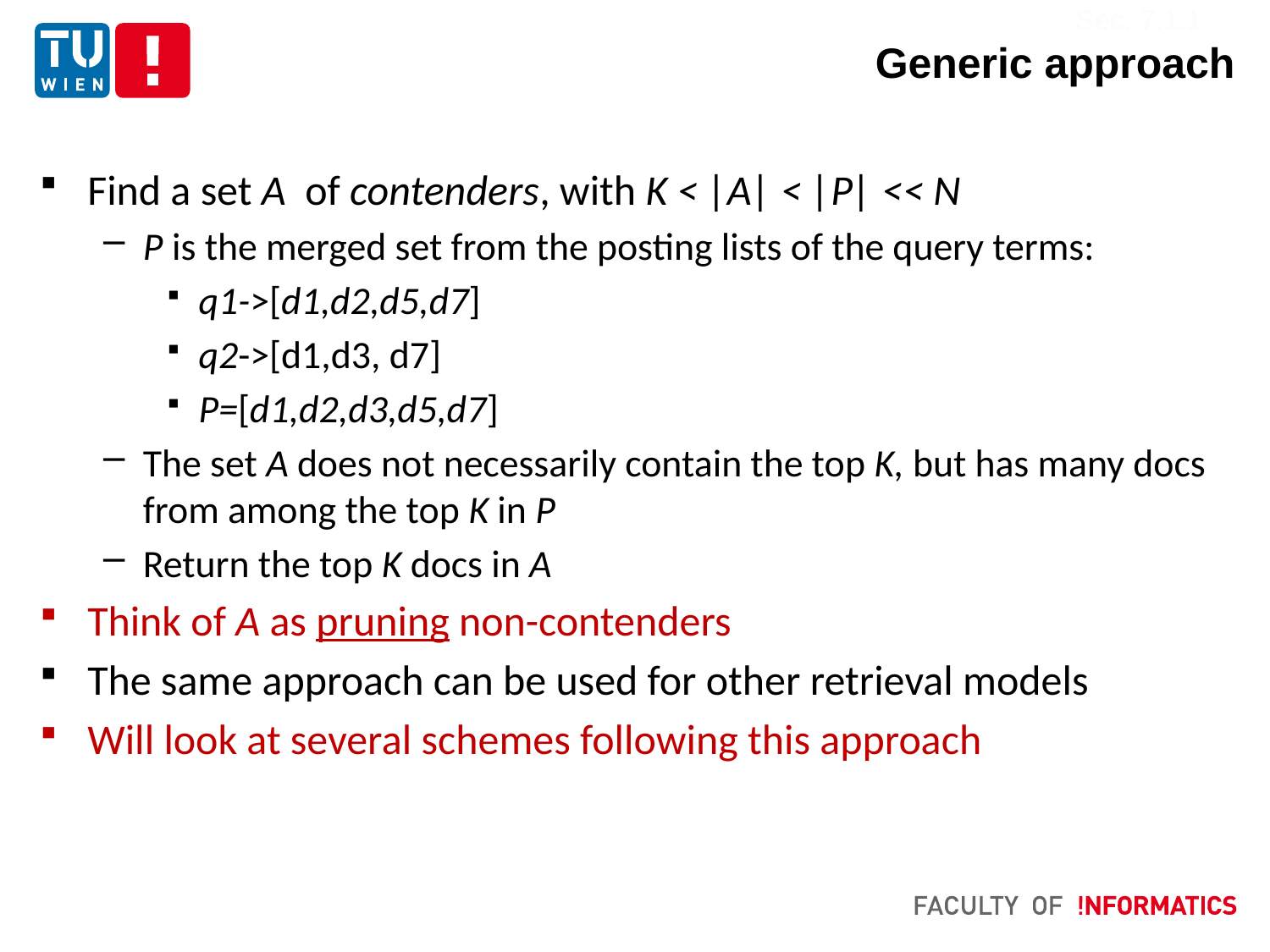

Sec. 7.1.1
# Generic approach
Find a set A  of contenders, with K < |A| < |P| << N
P is the merged set from the posting lists of the query terms:
q1->[d1,d2,d5,d7]
q2->[d1,d3, d7]
P=[d1,d2,d3,d5,d7]
The set A does not necessarily contain the top K, but has many docs from among the top K in P
Return the top K docs in A
Think of A as pruning non-contenders
The same approach can be used for other retrieval models
Will look at several schemes following this approach